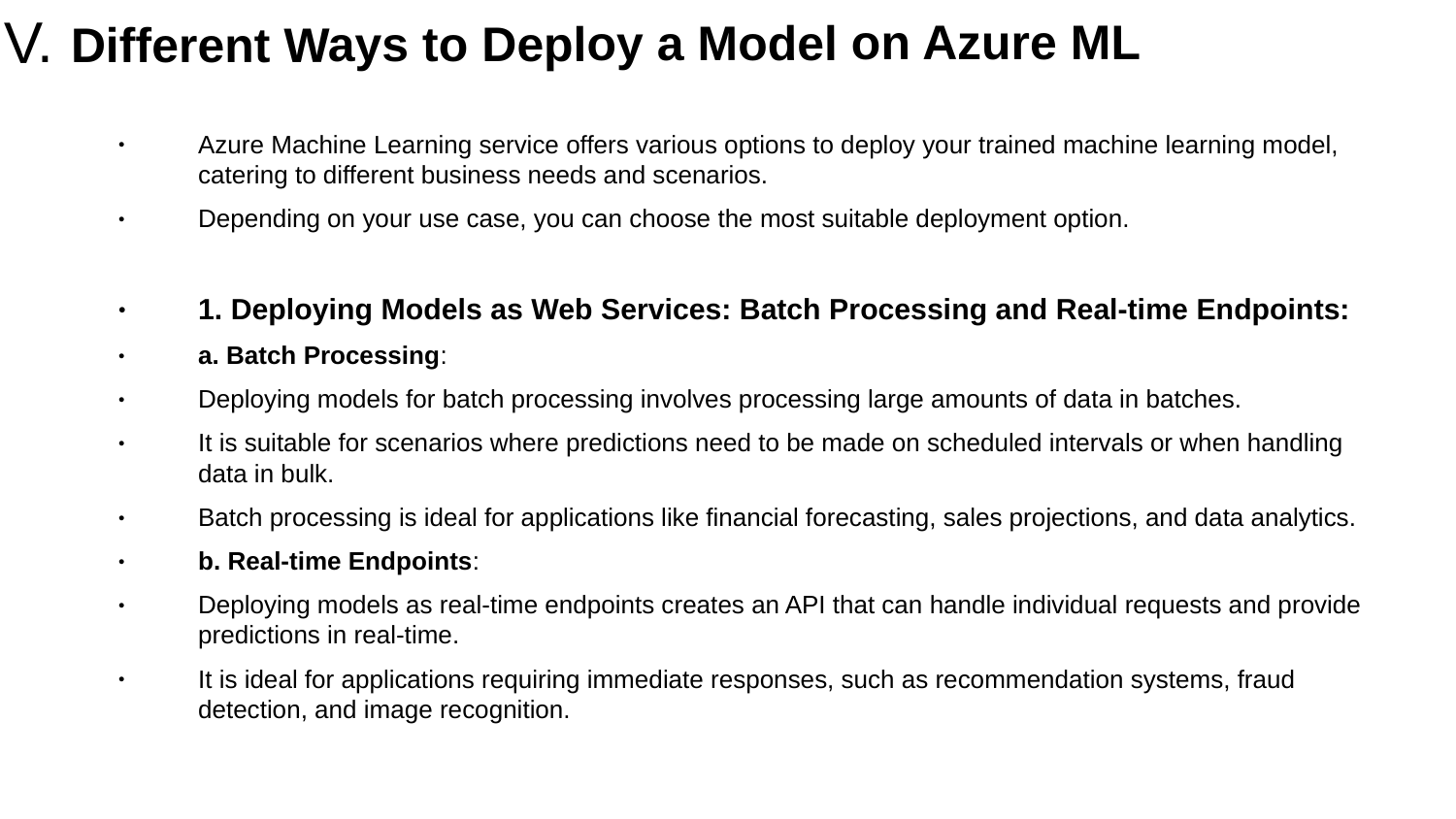

V. Different Ways to Deploy a Model on Azure ML

Azure Machine Learning service offers various options to deploy your trained machine learning model, catering to different business needs and scenarios.
Depending on your use case, you can choose the most suitable deployment option.

1. Deploying Models as Web Services: Batch Processing and Real-time Endpoints:
a. Batch Processing:
Deploying models for batch processing involves processing large amounts of data in batches.
It is suitable for scenarios where predictions need to be made on scheduled intervals or when handling data in bulk.
Batch processing is ideal for applications like financial forecasting, sales projections, and data analytics.
b. Real-time Endpoints:
Deploying models as real-time endpoints creates an API that can handle individual requests and provide predictions in real-time.
It is ideal for applications requiring immediate responses, such as recommendation systems, fraud detection, and image recognition.